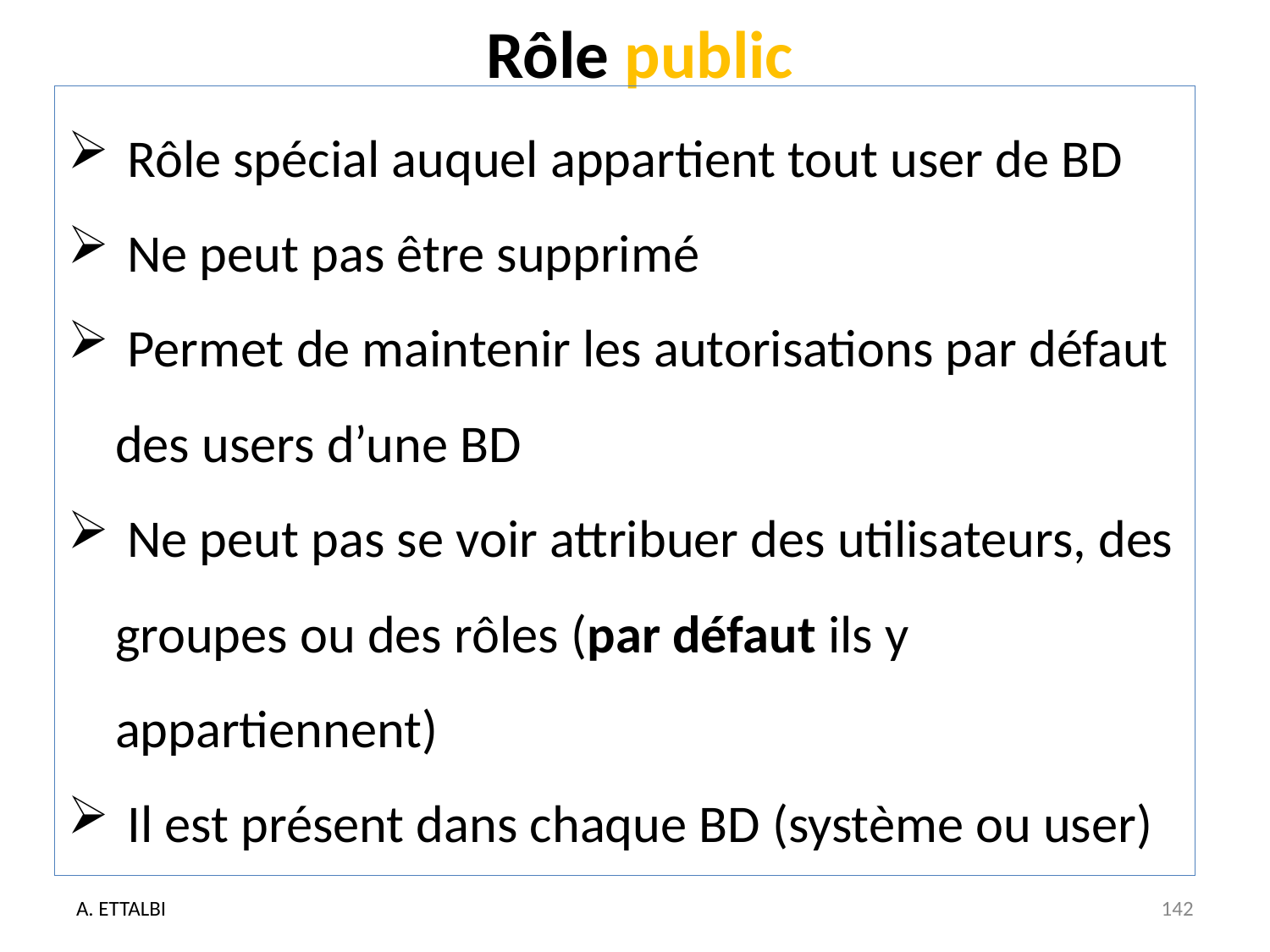

# Rôle public
 Rôle spécial auquel appartient tout user de BD
 Ne peut pas être supprimé
 Permet de maintenir les autorisations par défaut des users d’une BD
 Ne peut pas se voir attribuer des utilisateurs, des groupes ou des rôles (par défaut ils y appartiennent)
 Il est présent dans chaque BD (système ou user)
A. ETTALBI
142